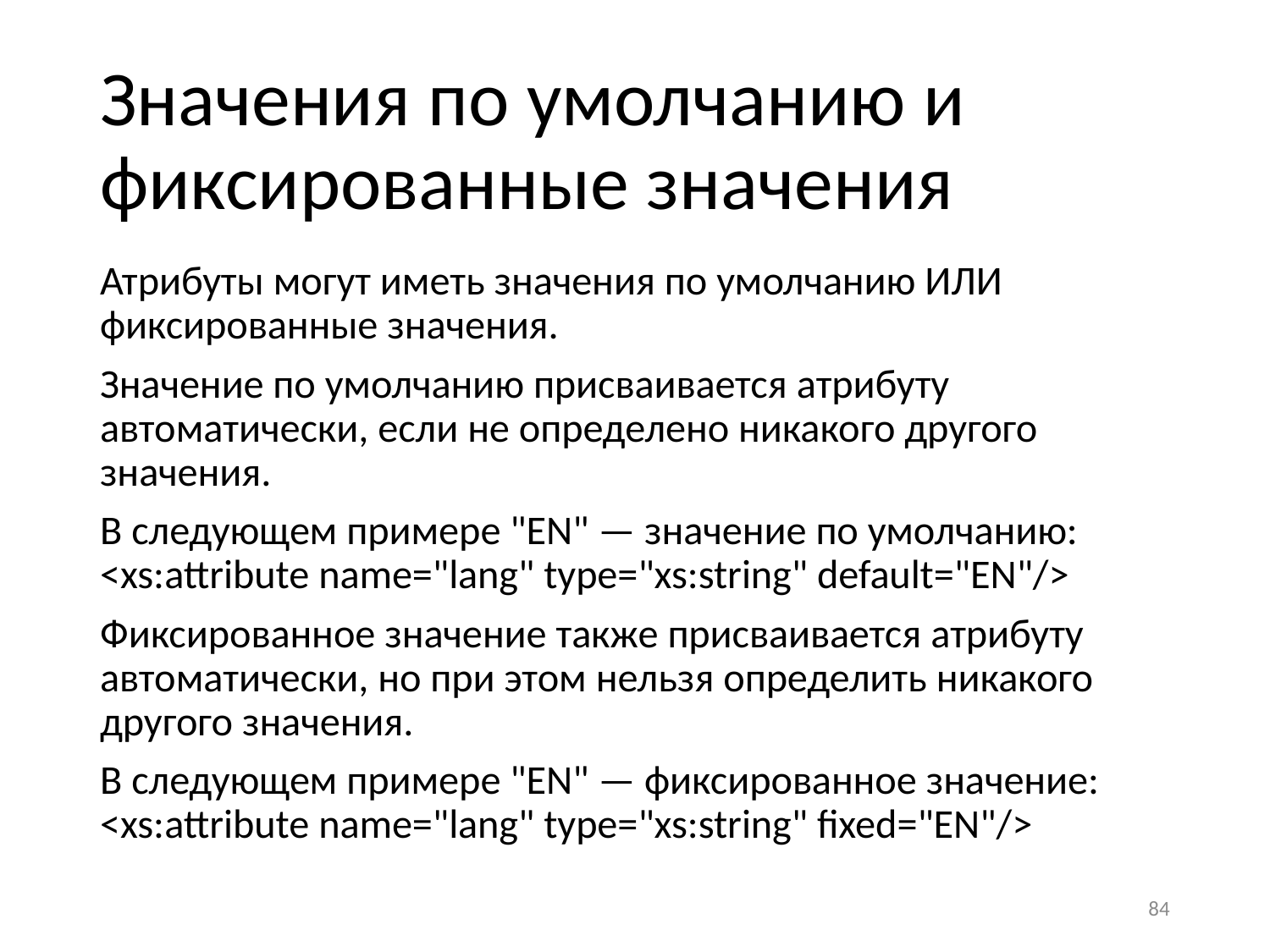

# Значения по умолчанию и фиксированные значения
Атрибуты могут иметь значения по умолчанию ИЛИ фиксированные значения.
Значение по умолчанию присваивается атрибуту автоматически, если не определено никакого другого значения.
В следующем примере "EN" — значение по умолчанию: <xs:attribute name="lang" type="xs:string" default="EN"/>
Фиксированное значение также присваивается атрибуту автоматически, но при этом нельзя определить никакого другого значения.
В следующем примере "EN" — фиксированное значение: <xs:attribute name="lang" type="xs:string" fixed="EN"/>

84